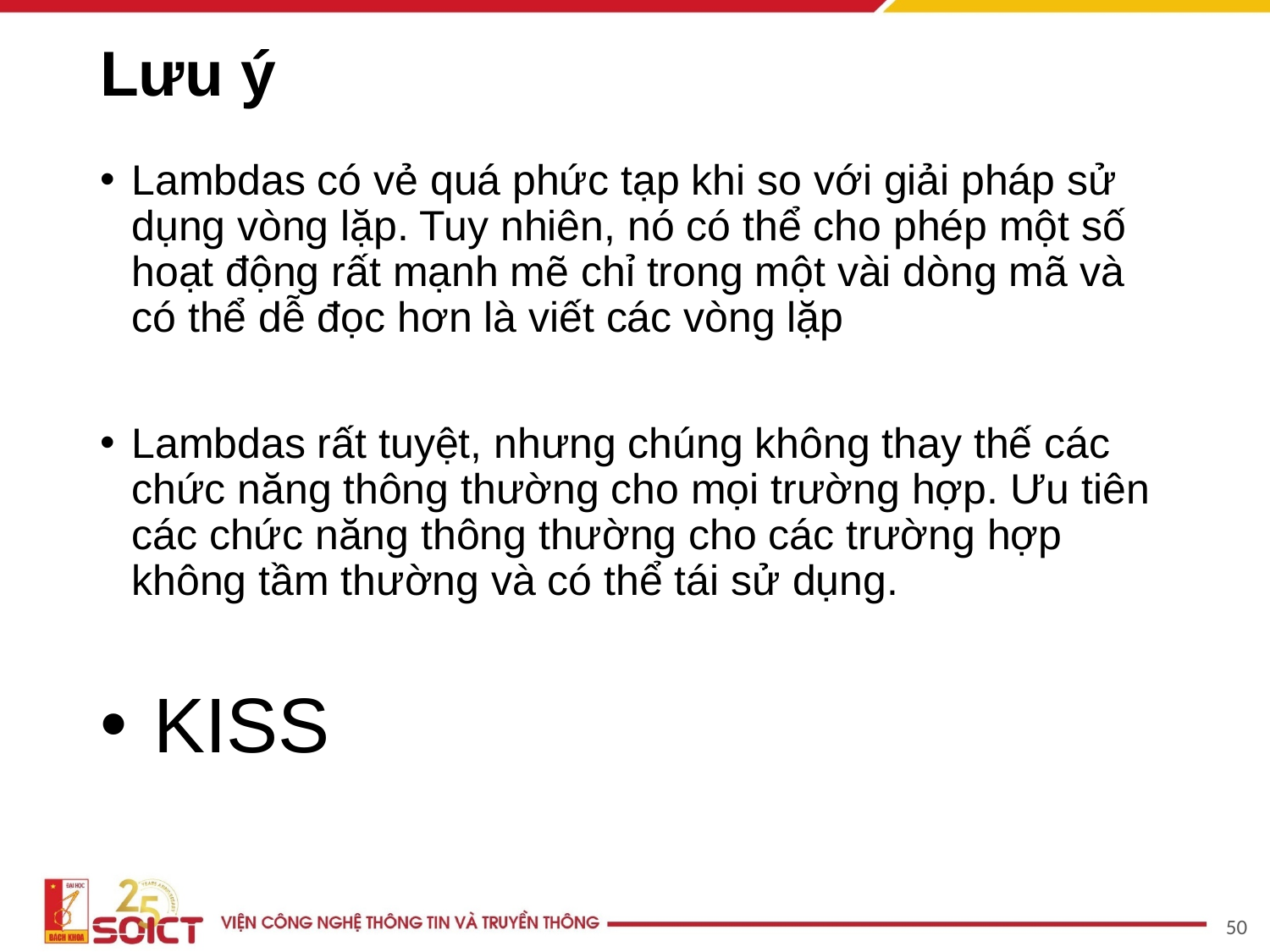

# Lưu ý
Lambdas có vẻ quá phức tạp khi so với giải pháp sử dụng vòng lặp. Tuy nhiên, nó có thể cho phép một số hoạt động rất mạnh mẽ chỉ trong một vài dòng mã và có thể dễ đọc hơn là viết các vòng lặp

Lambdas rất tuyệt, nhưng chúng không thay thế các chức năng thông thường cho mọi trường hợp. Ưu tiên các chức năng thông thường cho các trường hợp không tầm thường và có thể tái sử dụng.

 KISS

50